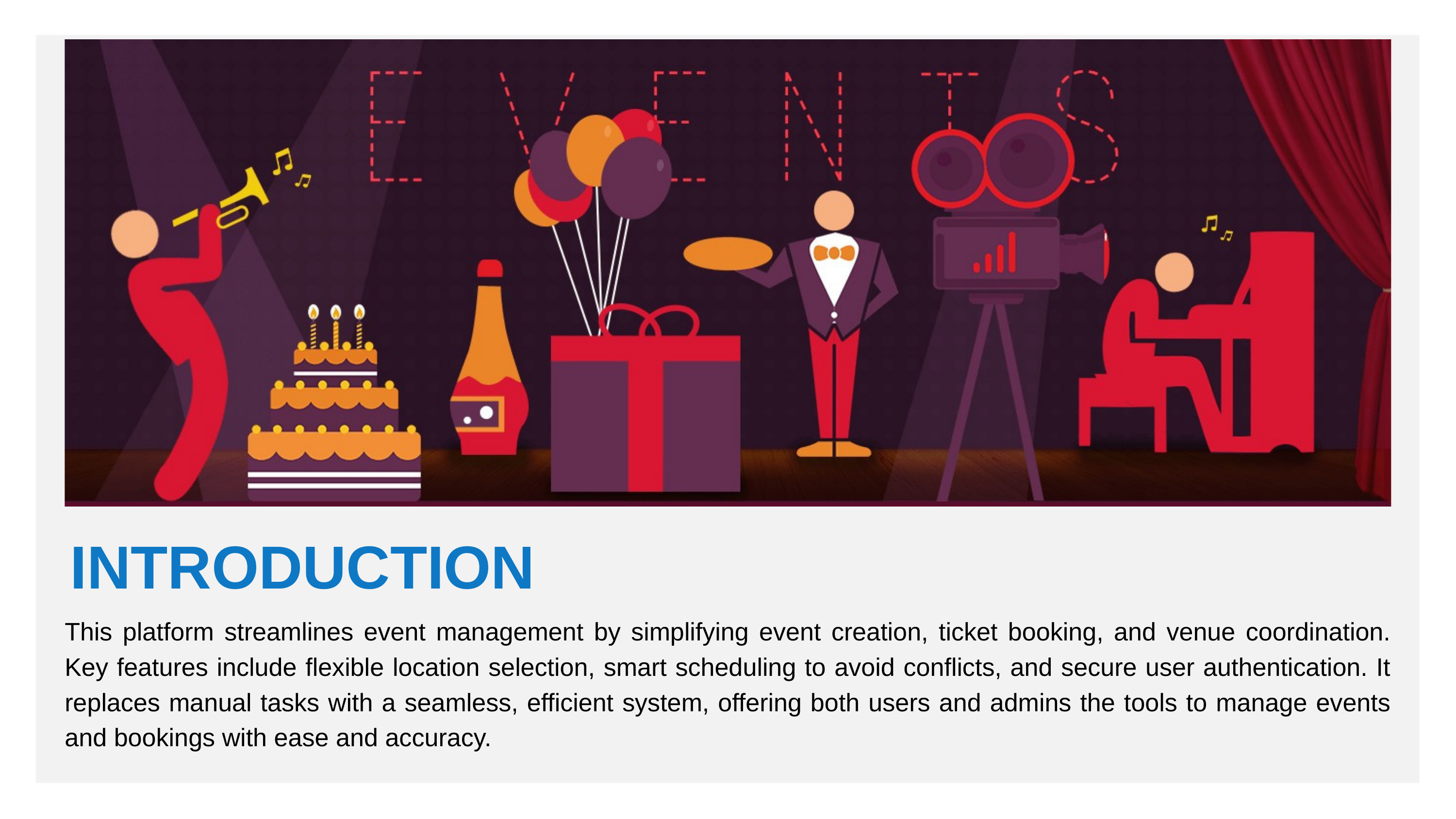

INTRODUCTION
This platform streamlines event management by simplifying event creation, ticket booking, and venue coordination. Key features include flexible location selection, smart scheduling to avoid conflicts, and secure user authentication. It replaces manual tasks with a seamless, efficient system, offering both users and admins the tools to manage events and bookings with ease and accuracy.